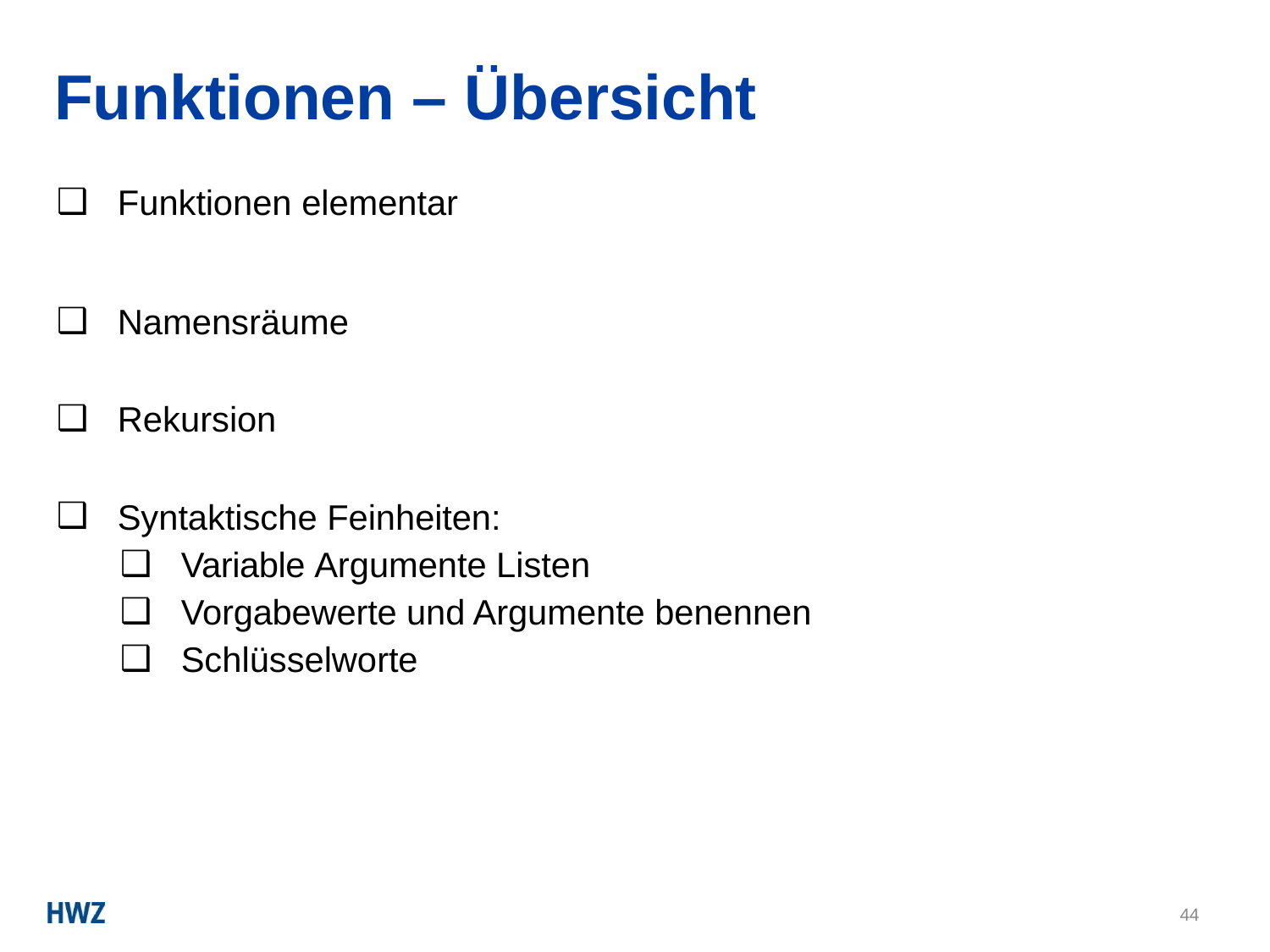

# Funktionen – Übersicht
Funktionen elementar

Namensräume

Rekursion

Syntaktische Feinheiten:
Variable Argumente Listen
Vorgabewerte und Argumente benennen
Schlüsselworte
44